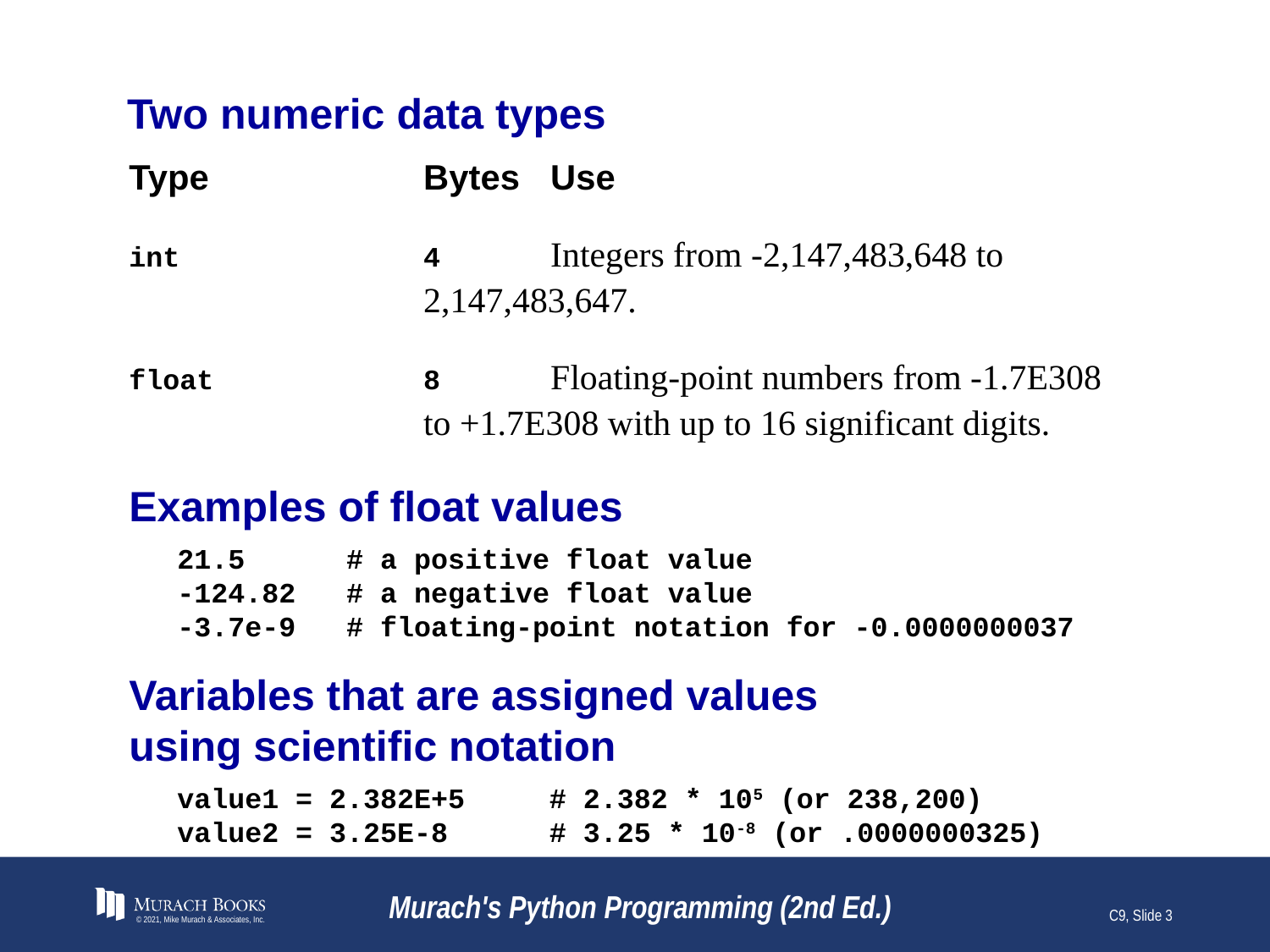

# Two numeric data types
Type	Bytes	Use
int	4	Integers from -2,147,483,648 to 2,147,483,647.
float	8	Floating-point numbers from -1.7E308 to +1.7E308 with up to 16 significant digits.
Examples of float values
21.5      # a positive float value
-124.82   # a negative float value
-3.7e-9   # floating-point notation for -0.0000000037
Variables that are assigned values
using scientific notation
value1 = 2.382E+5     # 2.382 * 105 (or 238,200)
value2 = 3.25E-8      # 3.25 * 10-8 (or .0000000325)

© 2021, Mike Murach & Associates, Inc.
Murach's Python Programming (2nd Ed.)

C9, Slide 3